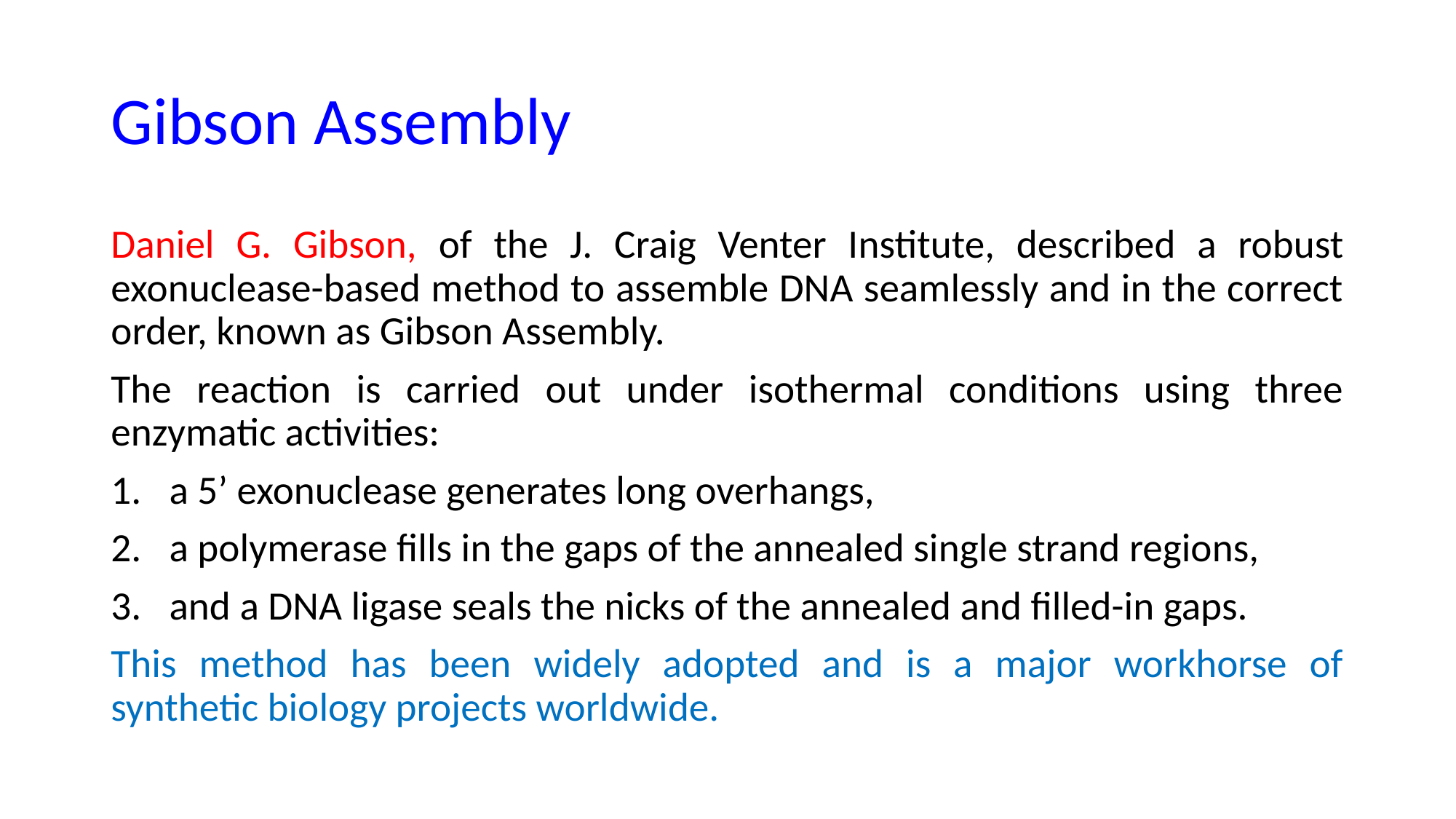

# Gibson Assembly
Daniel G. Gibson, of the J. Craig Venter Institute, described a robust exonuclease-based method to assemble DNA seamlessly and in the correct order, known as Gibson Assembly.
The reaction is carried out under isothermal conditions using three enzymatic activities:
a 5’ exonuclease generates long overhangs,
a polymerase fills in the gaps of the annealed single strand regions,
and a DNA ligase seals the nicks of the annealed and filled-in gaps.
This method has been widely adopted and is a major workhorse of synthetic biology projects worldwide.